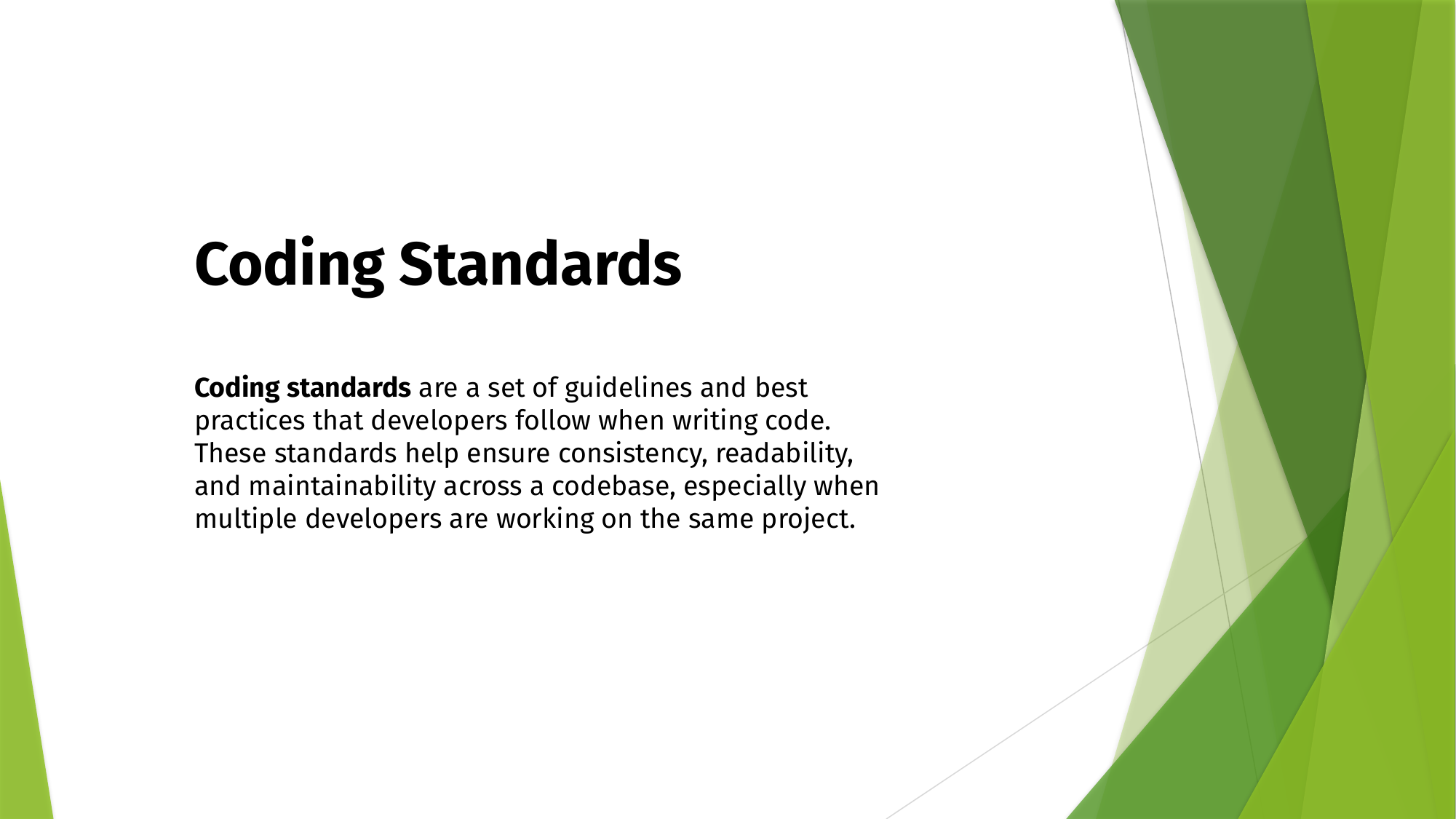

Coding Standards

Coding standards are a set of guidelines and best practices that developers follow when writing code. These standards help ensure consistency, readability, and maintainability across a codebase, especially when multiple developers are working on the same project.